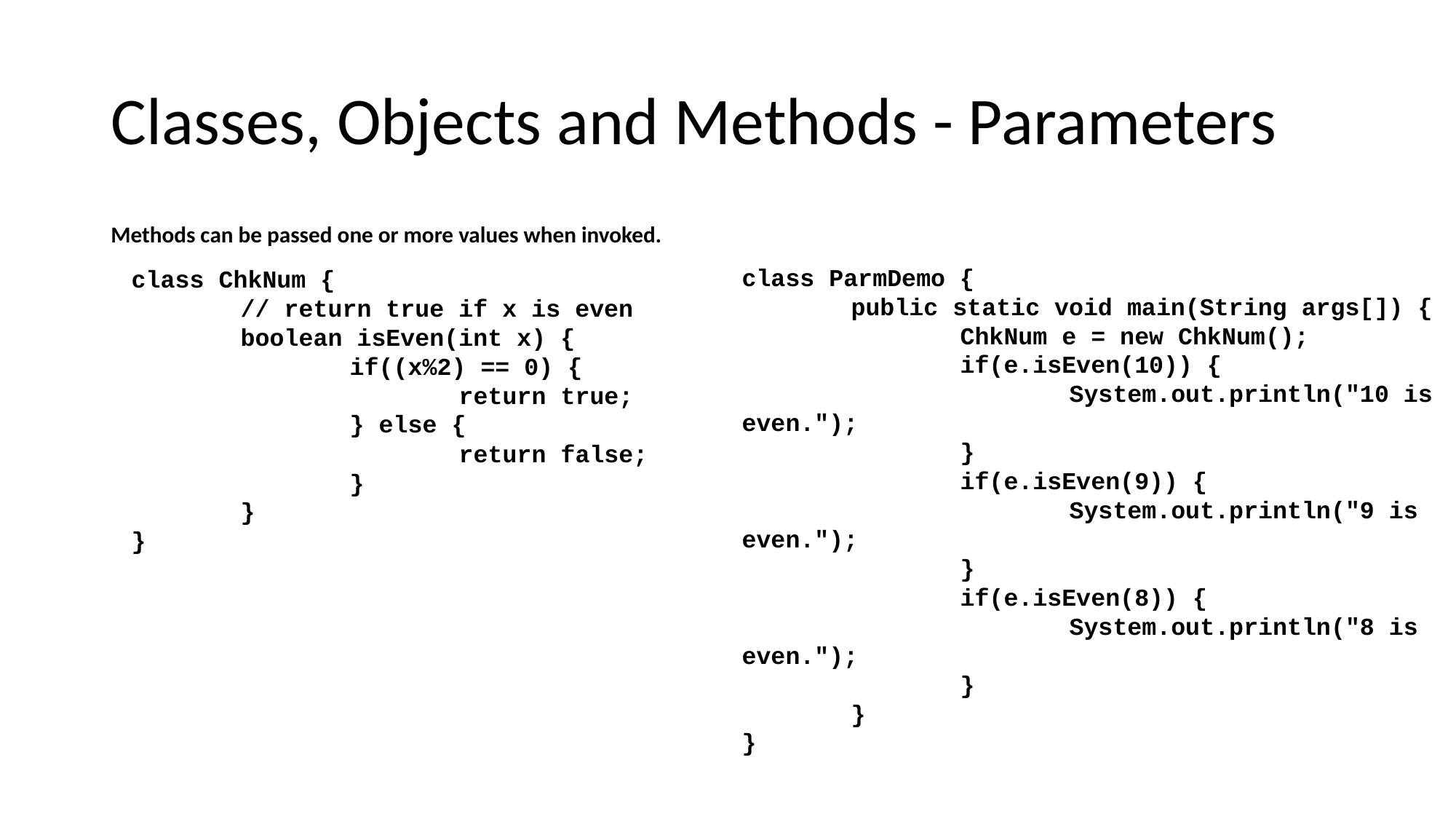

# Classes, Objects and Methods - Parameters
Methods can be passed one or more values when invoked.

class ParmDemo {
	public static void main(String args[]) {
		ChkNum e = new ChkNum();
		if(e.isEven(10)) {
			System.out.println("10 is even.");
		}
		if(e.isEven(9)) {
			System.out.println("9 is even.");
		}
		if(e.isEven(8)) {
			System.out.println("8 is even.");
		}
	}
}
class ChkNum {
	// return true if x is even
	boolean isEven(int x) {
		if((x%2) == 0) {
			return true;
		} else {
			return false;
		}
	}
}